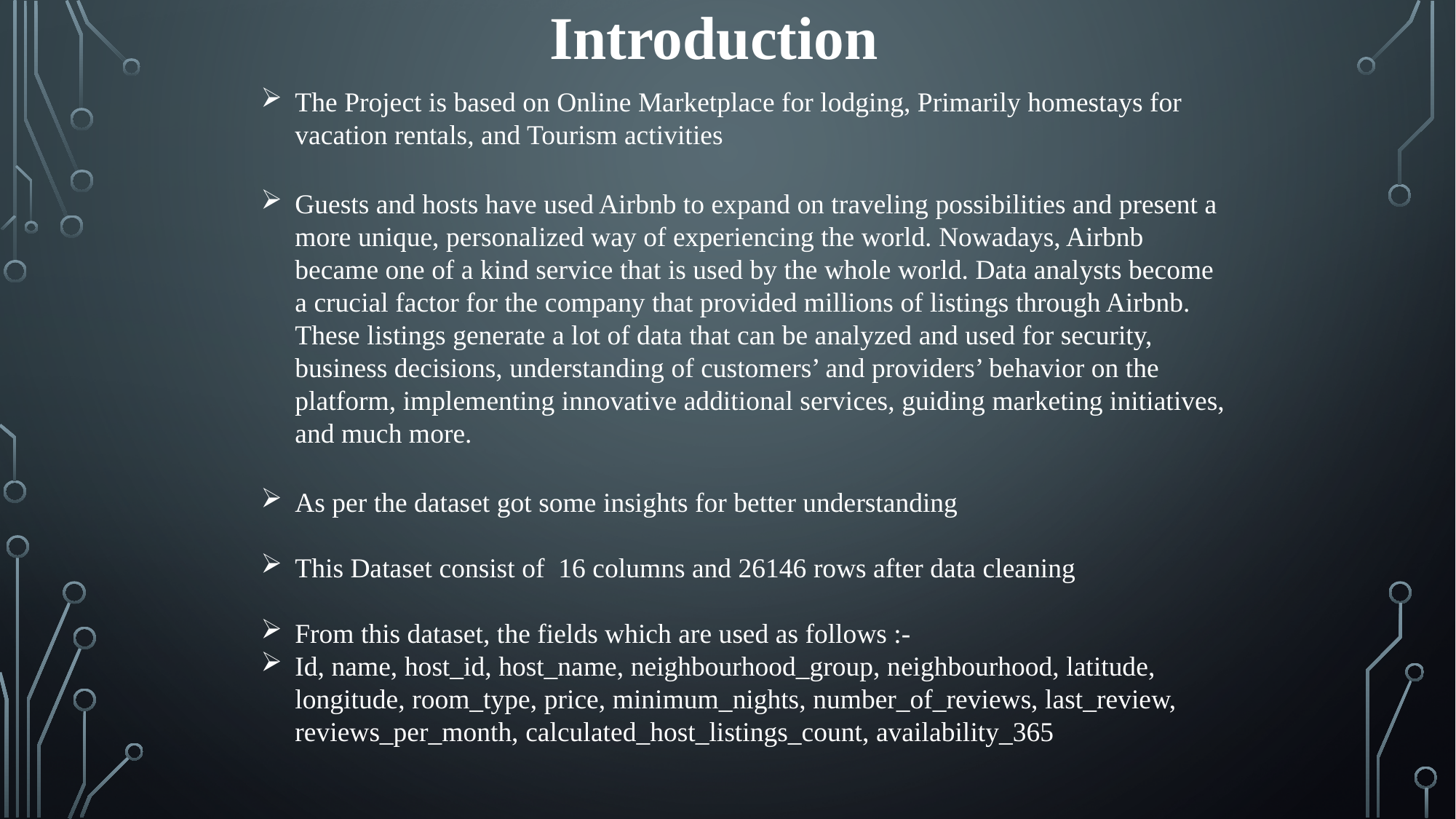

# Introduction
The Project is based on Online Marketplace for lodging, Primarily homestays for vacation rentals, and Tourism activities

Guests and hosts have used Airbnb to expand on traveling possibilities and present a more unique, personalized way of experiencing the world. Nowadays, Airbnb became one of a kind service that is used by the whole world. Data analysts become a crucial factor for the company that provided millions of listings through Airbnb. These listings generate a lot of data that can be analyzed and used for security, business decisions, understanding of customers’ and providers’ behavior on the platform, implementing innovative additional services, guiding marketing initiatives, and much more.

As per the dataset got some insights for better understanding

This Dataset consist of  16 columns and 26146 rows after data cleaning

From this dataset, the fields which are used as follows :-
Id, name, host_id, host_name, neighbourhood_group, neighbourhood, latitude, longitude, room_type, price, minimum_nights, number_of_reviews, last_review, reviews_per_month, calculated_host_listings_count, availability_365